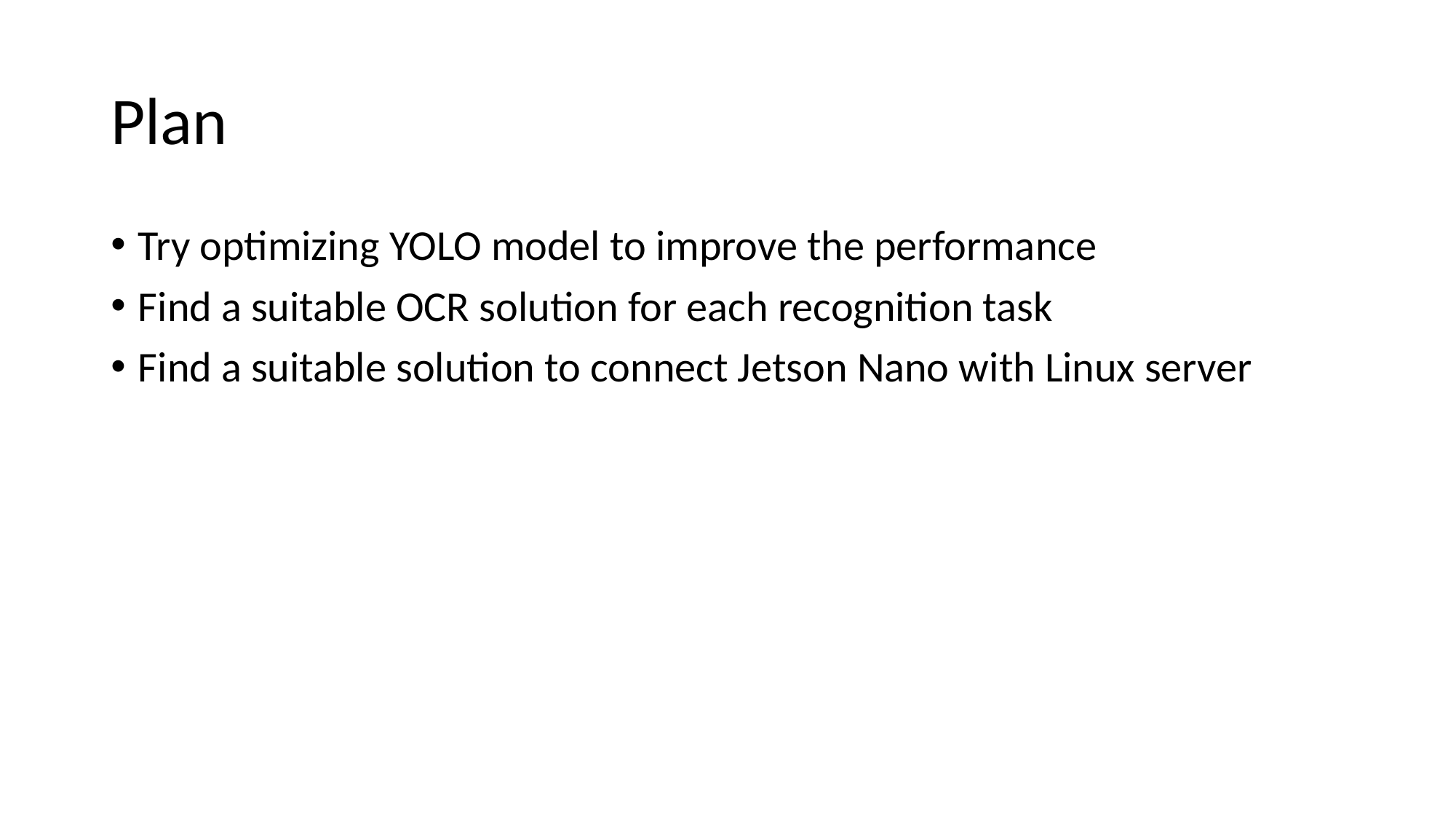

# Plan
Try optimizing YOLO model to improve the performance
Find a suitable OCR solution for each recognition task
Find a suitable solution to connect Jetson Nano with Linux server